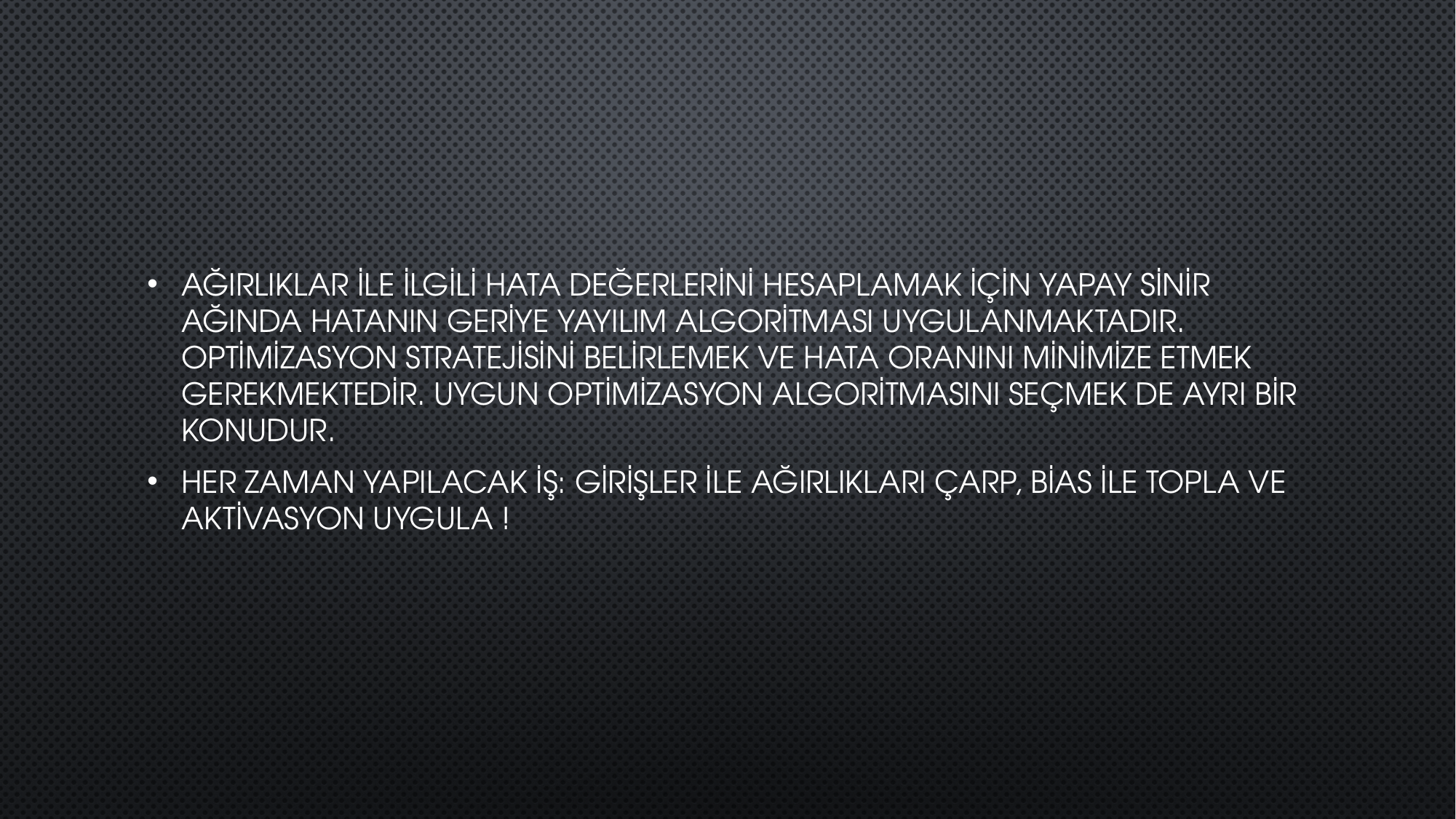

Ağırlıklar ile ilgili hata değerlerini hesaplamak için Yapay Sinir Ağında hatanın Geriye Yayılım algoritması uygulanmaktadır. Optimizasyon stratejisini belirlemek ve hata oranını minimize etmek gerekmektedir. Uygun optimizasyon algoritmasını seçmek de ayrı bir konudur.
Her zaman yapılacak iş: Girişler ile ağırlıkları çarp, bias ile topla ve aktivasyon uygula !